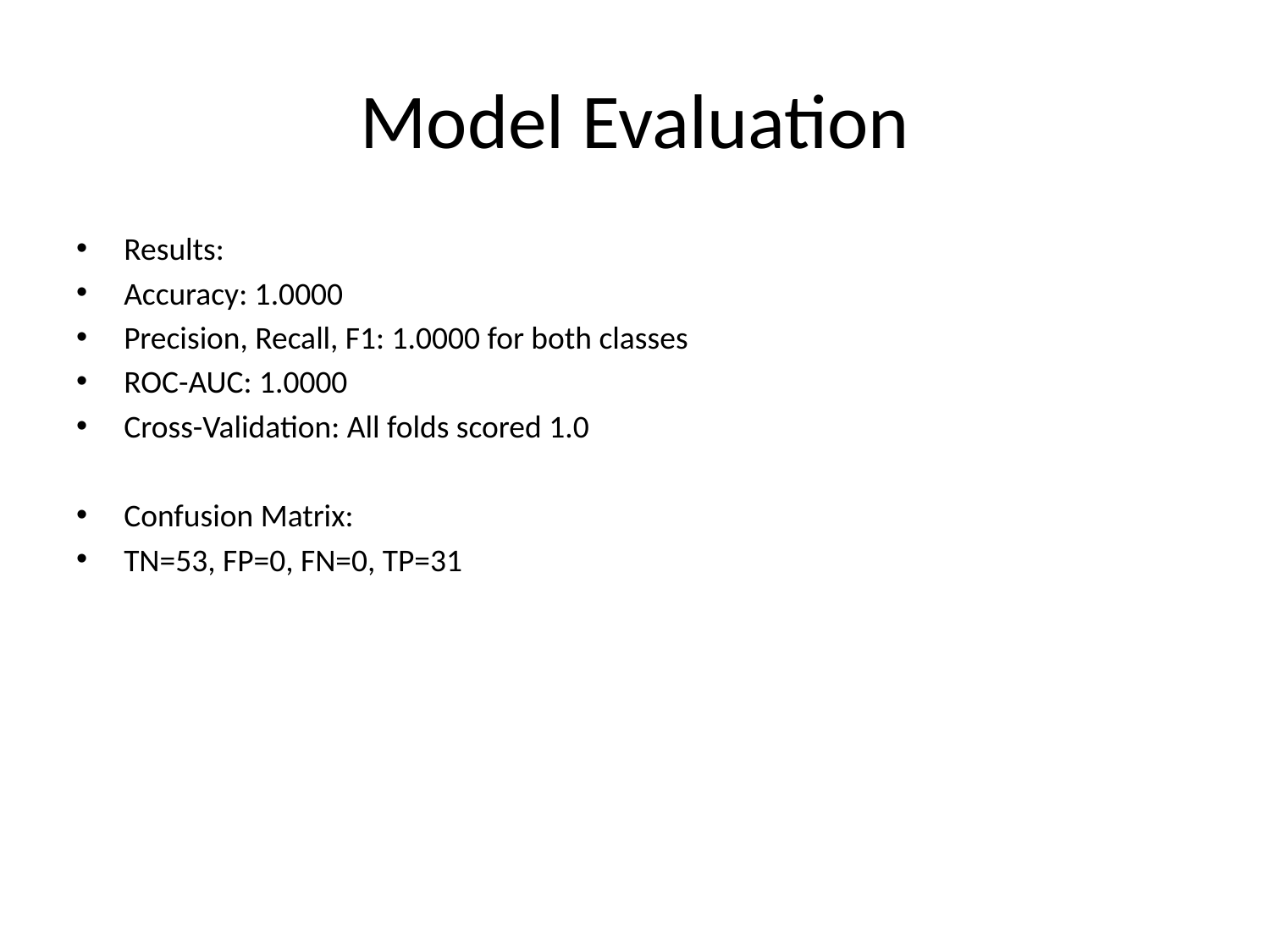

# Model Evaluation
Results:
Accuracy: 1.0000
Precision, Recall, F1: 1.0000 for both classes
ROC-AUC: 1.0000
Cross-Validation: All folds scored 1.0

Confusion Matrix:
TN=53, FP=0, FN=0, TP=31